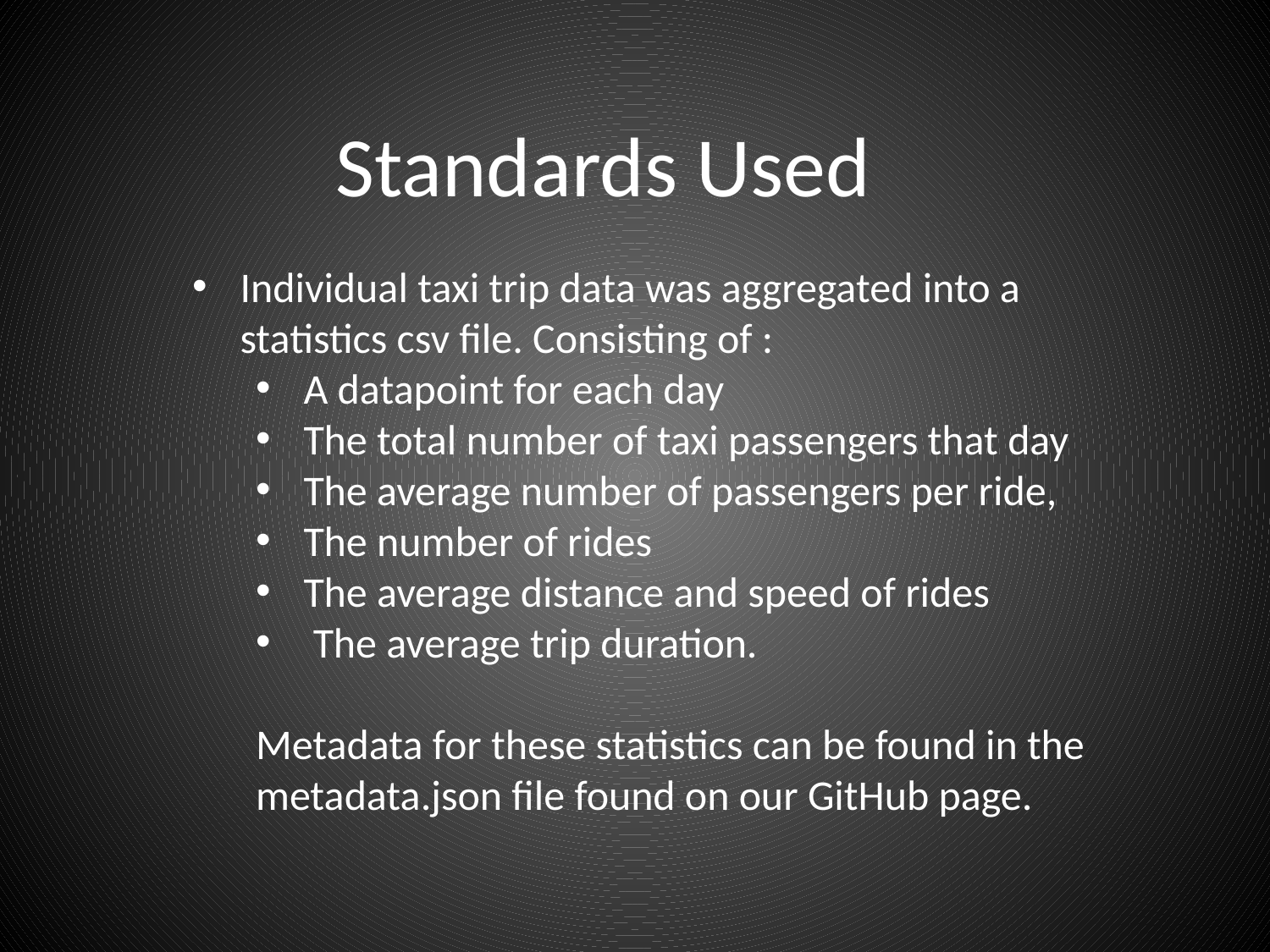

Standards Used
Individual taxi trip data was aggregated into a statistics csv file. Consisting of :
A datapoint for each day
The total number of taxi passengers that day
The average number of passengers per ride,
The number of rides
The average distance and speed of rides
 The average trip duration.

Metadata for these statistics can be found in the metadata.json file found on our GitHub page.